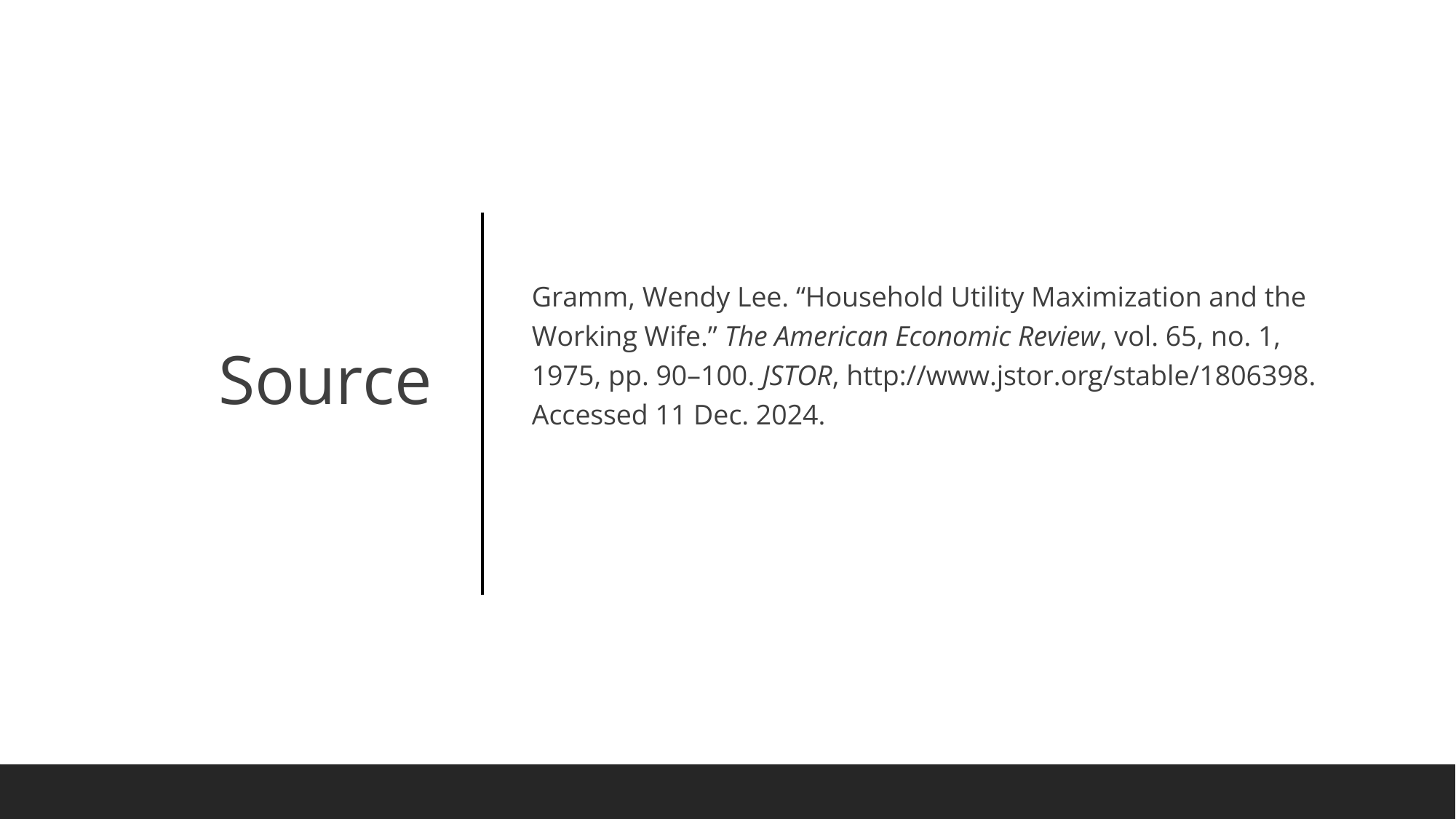

Gramm, Wendy Lee. “Household Utility Maximization and the Working Wife.” The American Economic Review, vol. 65, no. 1, 1975, pp. 90–100. JSTOR, http://www.jstor.org/stable/1806398. Accessed 11 Dec. 2024.

# Source